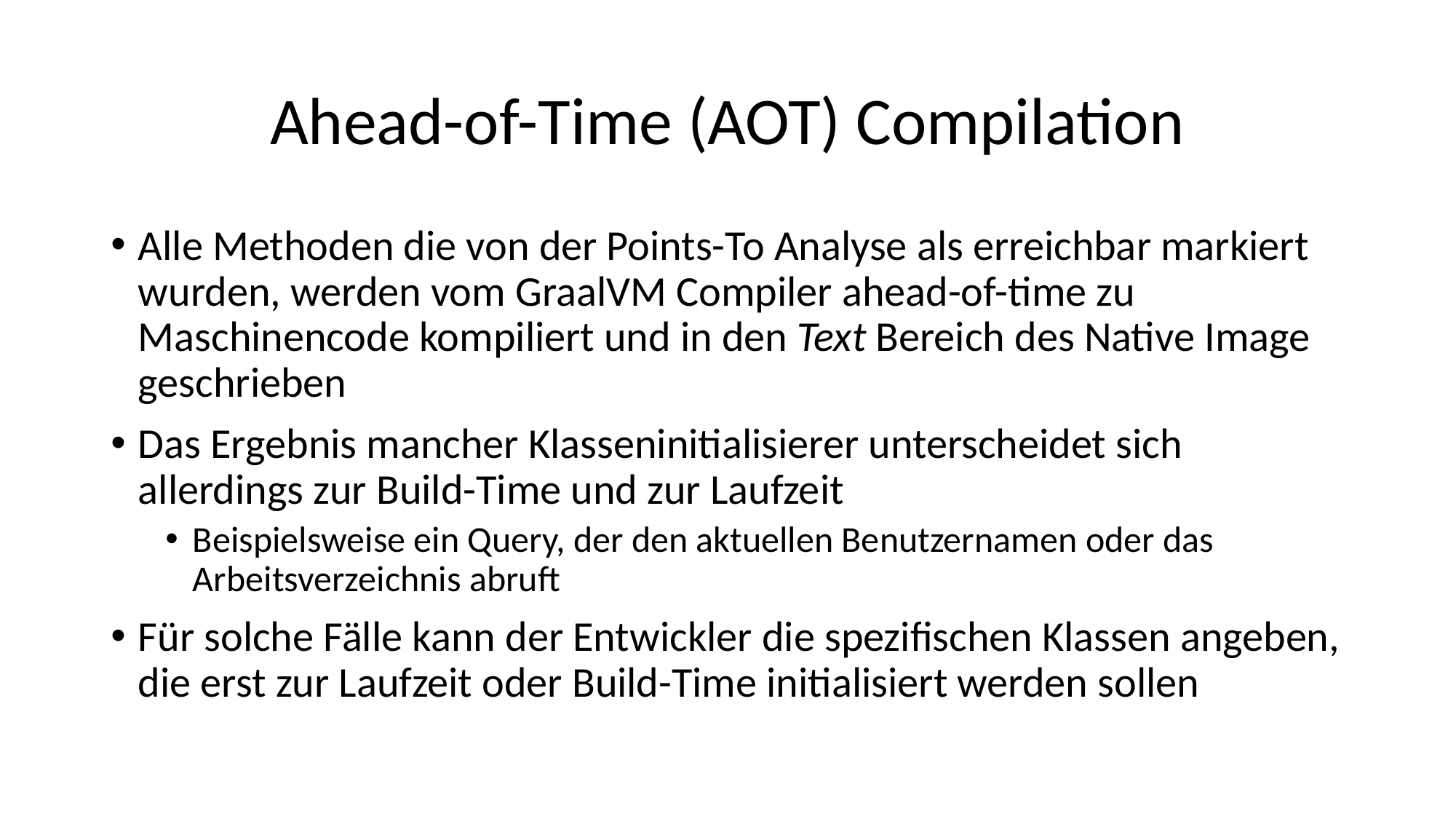

# Ahead-of-Time (AOT) Compilation
Alle Methoden die von der Points-To Analyse als erreichbar markiert wurden, werden vom GraalVM Compiler ahead-of-time zu Maschinencode kompiliert und in den Text Bereich des Native Image geschrieben
Das Ergebnis mancher Klasseninitialisierer unterscheidet sich allerdings zur Build-Time und zur Laufzeit
Beispielsweise ein Query, der den aktuellen Benutzernamen oder das Arbeitsverzeichnis abruft
Für solche Fälle kann der Entwickler die spezifischen Klassen angeben, die erst zur Laufzeit oder Build-Time initialisiert werden sollen